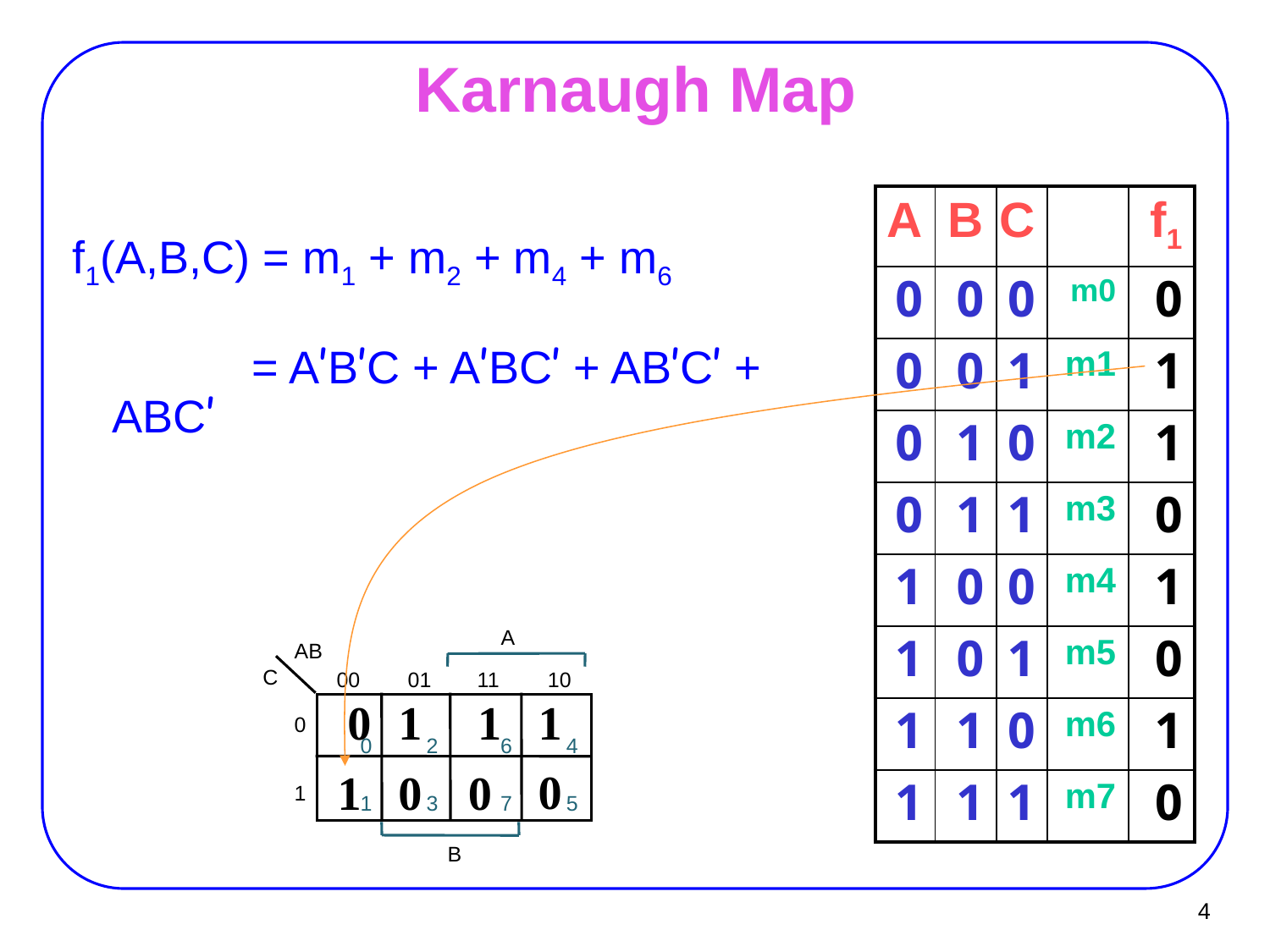

# Karnaugh Map
| A | B | C |  | f1 |
| --- | --- | --- | --- | --- |
| 0 | 0 | 0 | m0 | 0 |
| 0 | 0 | 1 | m1 | 1 |
| 0 | 1 | 0 | m2 | 1 |
| 0 | 1 | 1 | m3 | 0 |
| 1 | 0 | 0 | m4 | 1 |
| 1 | 0 | 1 | m5 | 0 |
| 1 | 1 | 0 | m6 | 1 |
| 1 | 1 | 1 | m7 | 0 |
f1(A,B,C) = m1 + m2 + m4 + m6
	 = A’B’C + A’BC’ + AB’C’ + ABC’

A
AB

C
00
01
11
10
0
1
1
1

0
0
2
6
4
0

1
0
0
1
1
3
7
5

B
4